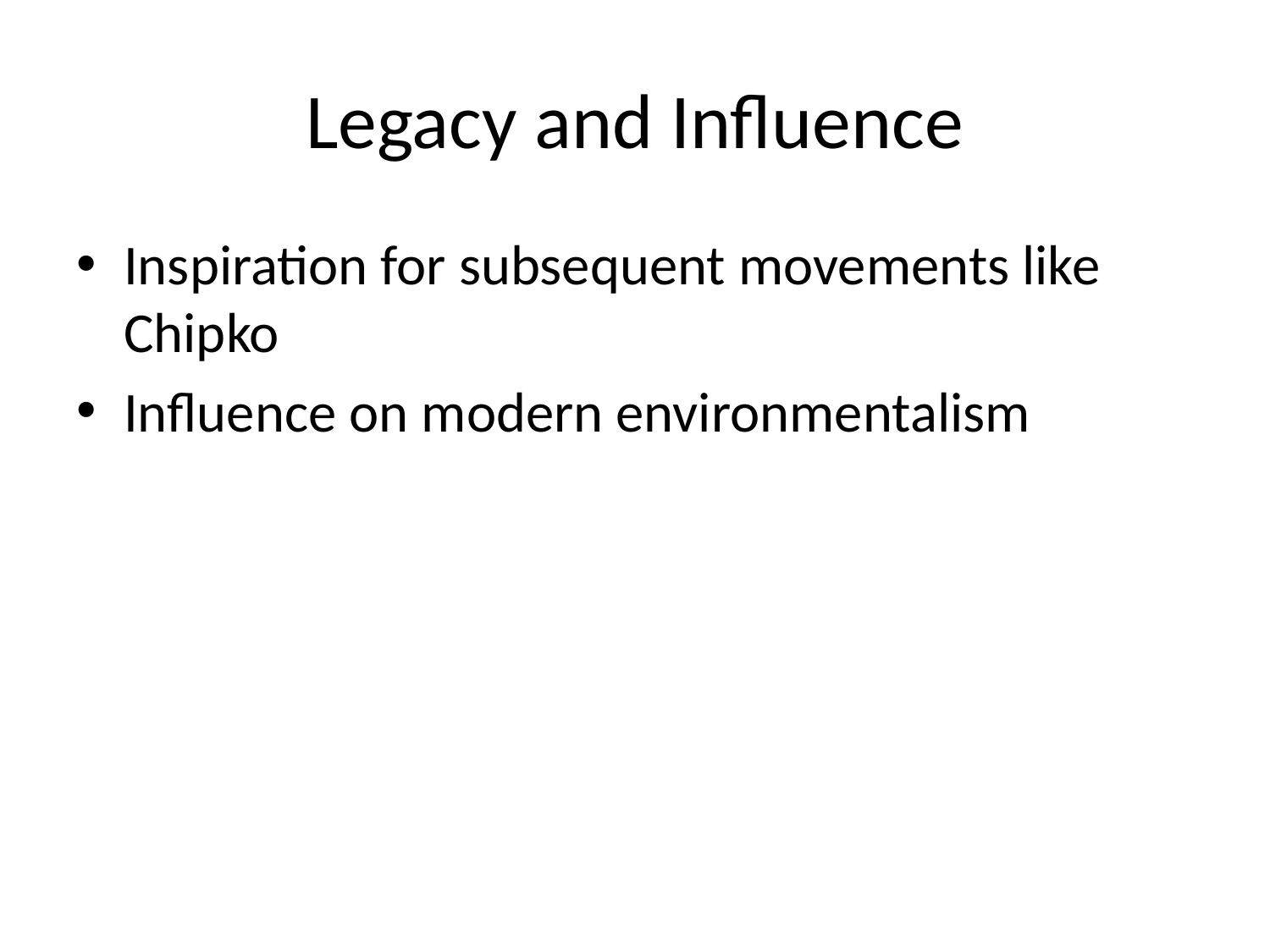

# Legacy and Influence
Inspiration for subsequent movements like Chipko
Influence on modern environmentalism